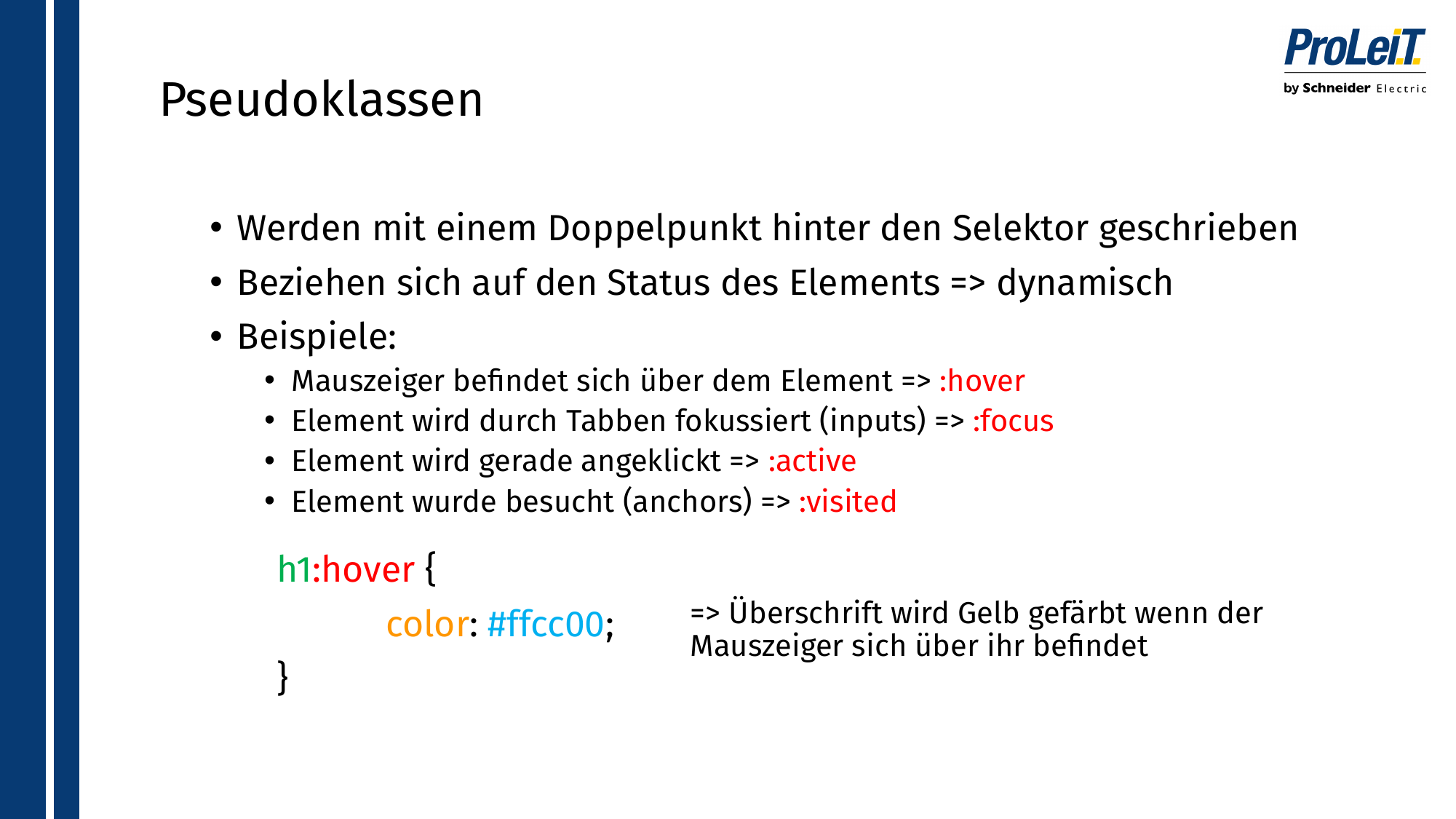

# Pseudoklassen
Werden mit einem Doppelpunkt hinter den Selektor geschrieben
Beziehen sich auf den Status des Elements => dynamisch
Beispiele:
Mauszeiger befindet sich über dem Element => :hover
Element wird durch Tabben fokussiert (inputs) => :focus
Element wird gerade angeklickt => :active
Element wurde besucht (anchors) => :visited
h1:hover {
	color: #ffcc00;
}
=> Überschrift wird Gelb gefärbt wenn der Mauszeiger sich über ihr befindet